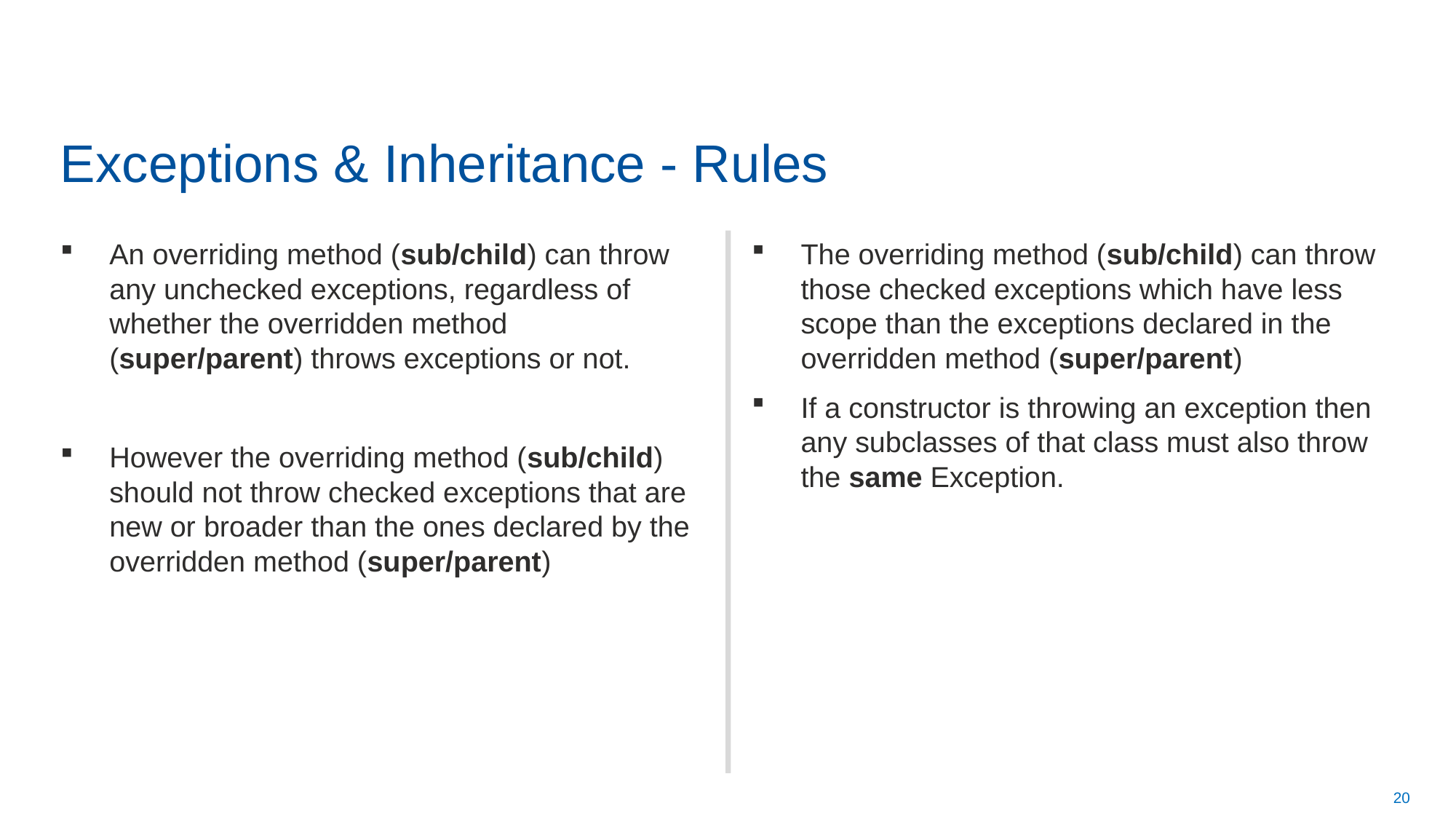

# Exceptions & Inheritance - Rules
An overriding method (sub/child) can throw any unchecked exceptions, regardless of whether the overridden method (super/parent) throws exceptions or not.

However the overriding method (sub/child) should not throw checked exceptions that are new or broader than the ones declared by the overridden method (super/parent)

The overriding method (sub/child) can throw those checked exceptions which have less scope than the exceptions declared in the overridden method (super/parent)
If a constructor is throwing an exception then any subclasses of that class must also throw the same Exception.